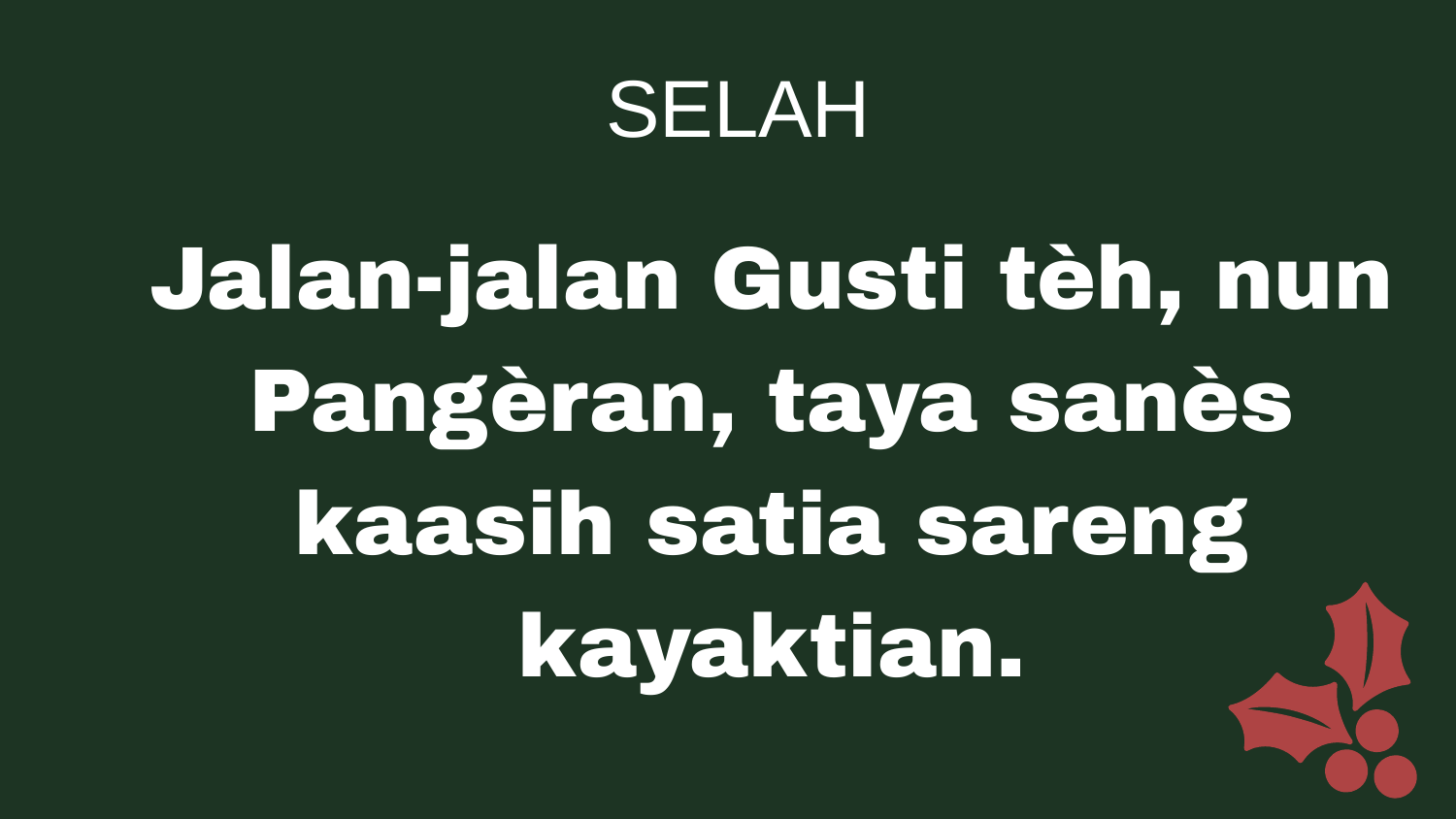

SELAH
Jalan-jalan Gusti tèh, nun Pangèran, taya sanès kaasih satia sareng kayaktian.